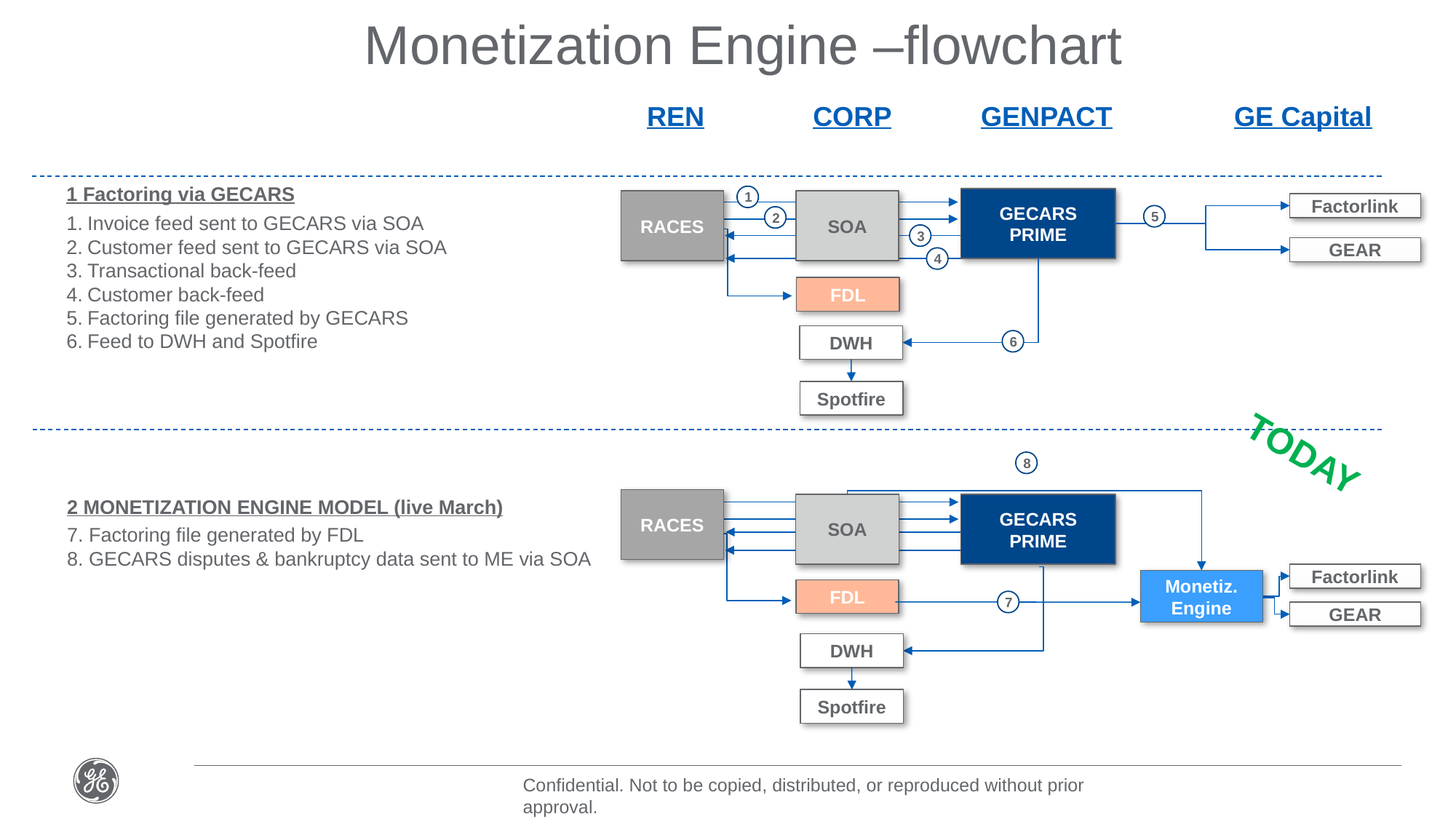

# Monetization Engine –flowchart
REN
CORP
GENPACT
GE Capital
1 Factoring via GECARS
1
GECARS PRIME
RACES
SOA
Factorlink
5
2
Invoice feed sent to GECARS via SOA
Customer feed sent to GECARS via SOA
Transactional back-feed
Customer back-feed
Factoring file generated by GECARS
Feed to DWH and Spotfire
3
GEAR
4
FDL
DWH
6
Spotfire
TODAY
8
RACES
SOA
GECARS PRIME
2 MONETIZATION ENGINE MODEL (live March)
7. Factoring file generated by FDL
8. GECARS disputes & bankruptcy data sent to ME via SOA

Factorlink
Monetiz. Engine
FDL
7
GEAR
DWH
Spotfire